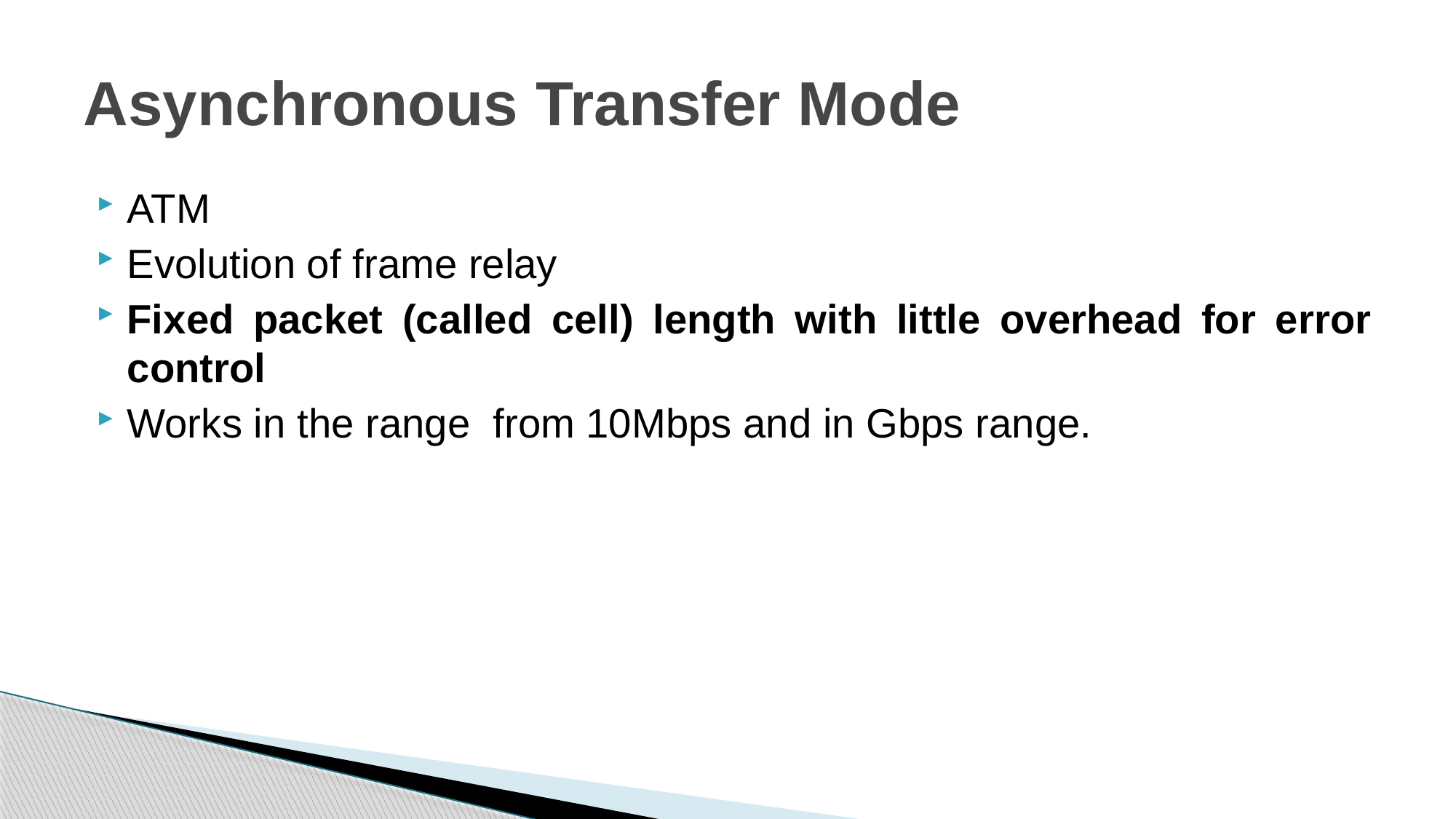

# Asynchronous Transfer Mode
ATM
Evolution of frame relay
Fixed packet (called cell) length with little overhead for error control
Works in the range  from 10Mbps and in Gbps range.